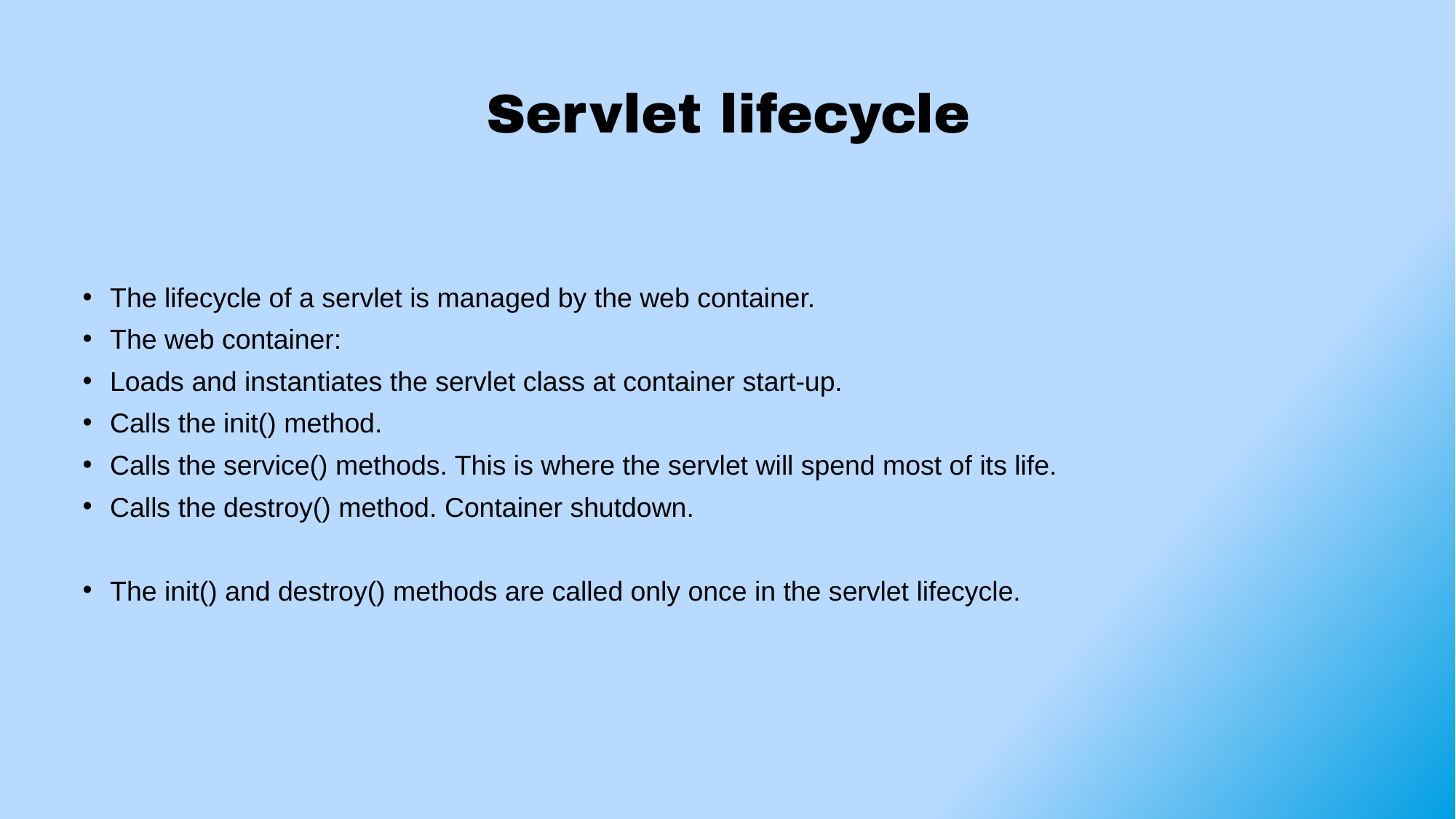

# Servlet lifecycle
The lifecycle of a servlet is managed by the web container.
The web container:
Loads and instantiates the servlet class at container start-up.
Calls the init() method.
Calls the service() methods. This is where the servlet will spend most of its life.
Calls the destroy() method. Container shutdown.

The init() and destroy() methods are called only once in the servlet lifecycle.